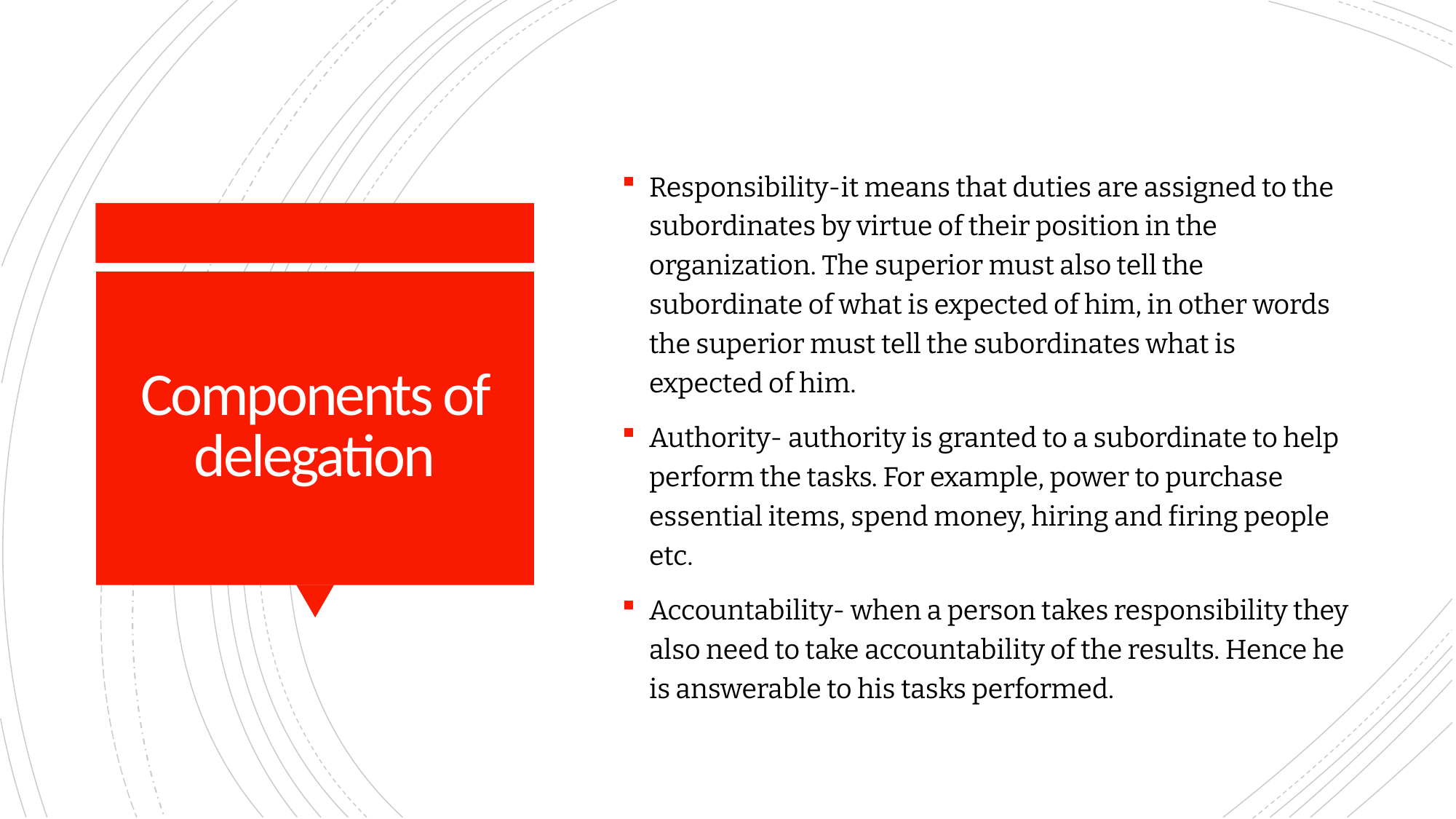

Responsibility-it means that duties are assigned to the subordinates by virtue of their position in the organization. The superior must also tell the subordinate of what is expected of him, in other words the superior must tell the subordinates what is expected of him.
Authority- authority is granted to a subordinate to help perform the tasks. For example, power to purchase essential items, spend money, hiring and firing people etc.
Accountability- when a person takes responsibility they also need to take accountability of the results. Hence he is answerable to his tasks performed.
# Components of delegation